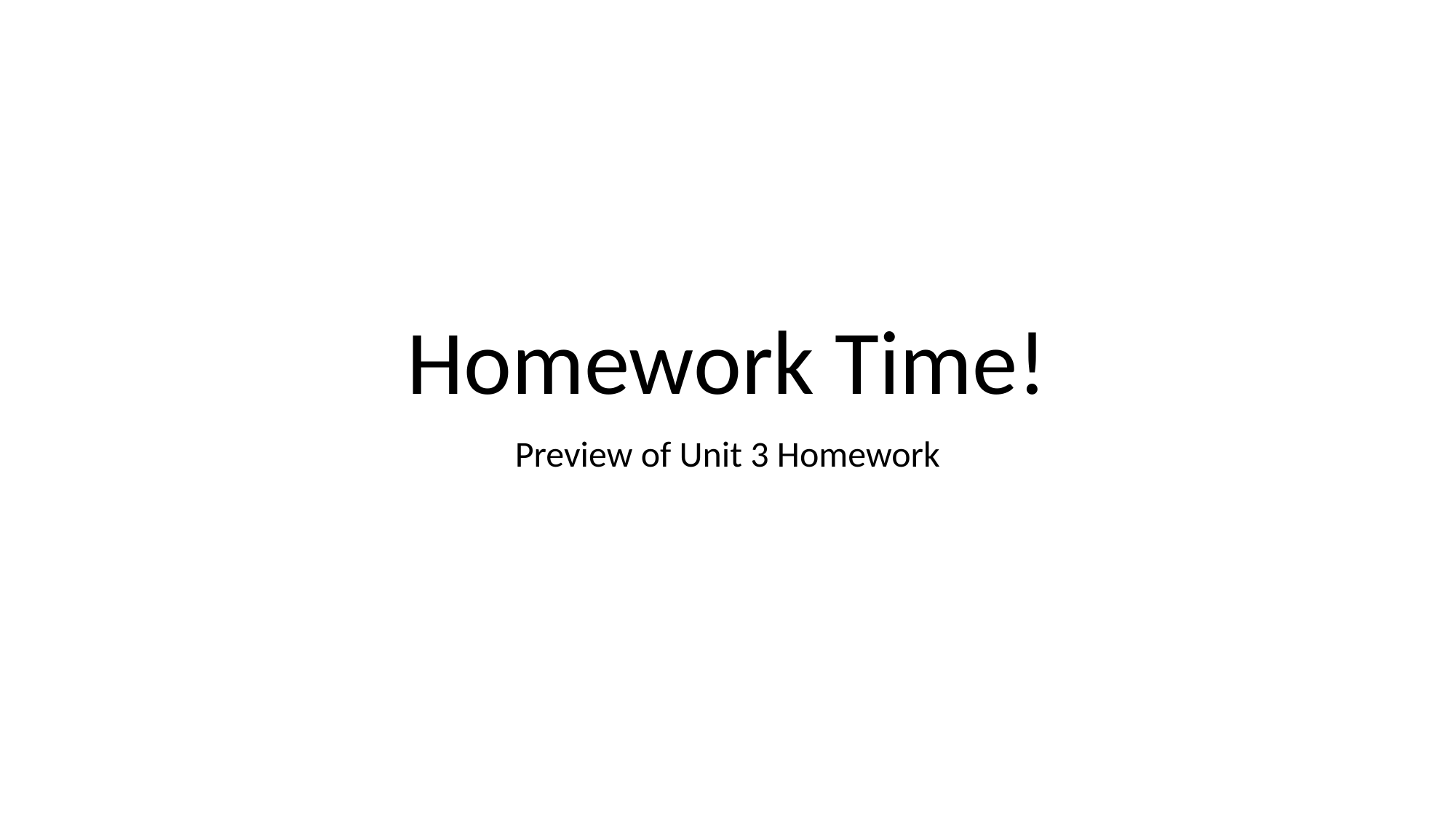

# Homework Time!
Preview of Unit 3 Homework